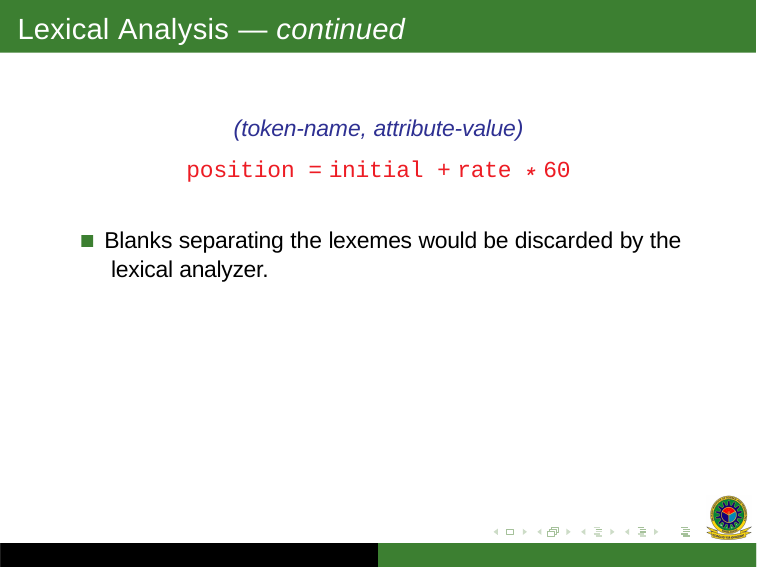

# Lexical Analysis — continued
(token-name, attribute-value)
position = initial + rate ∗ 60

Blanks separating the lexemes would be discarded by the  lexical analyzer.